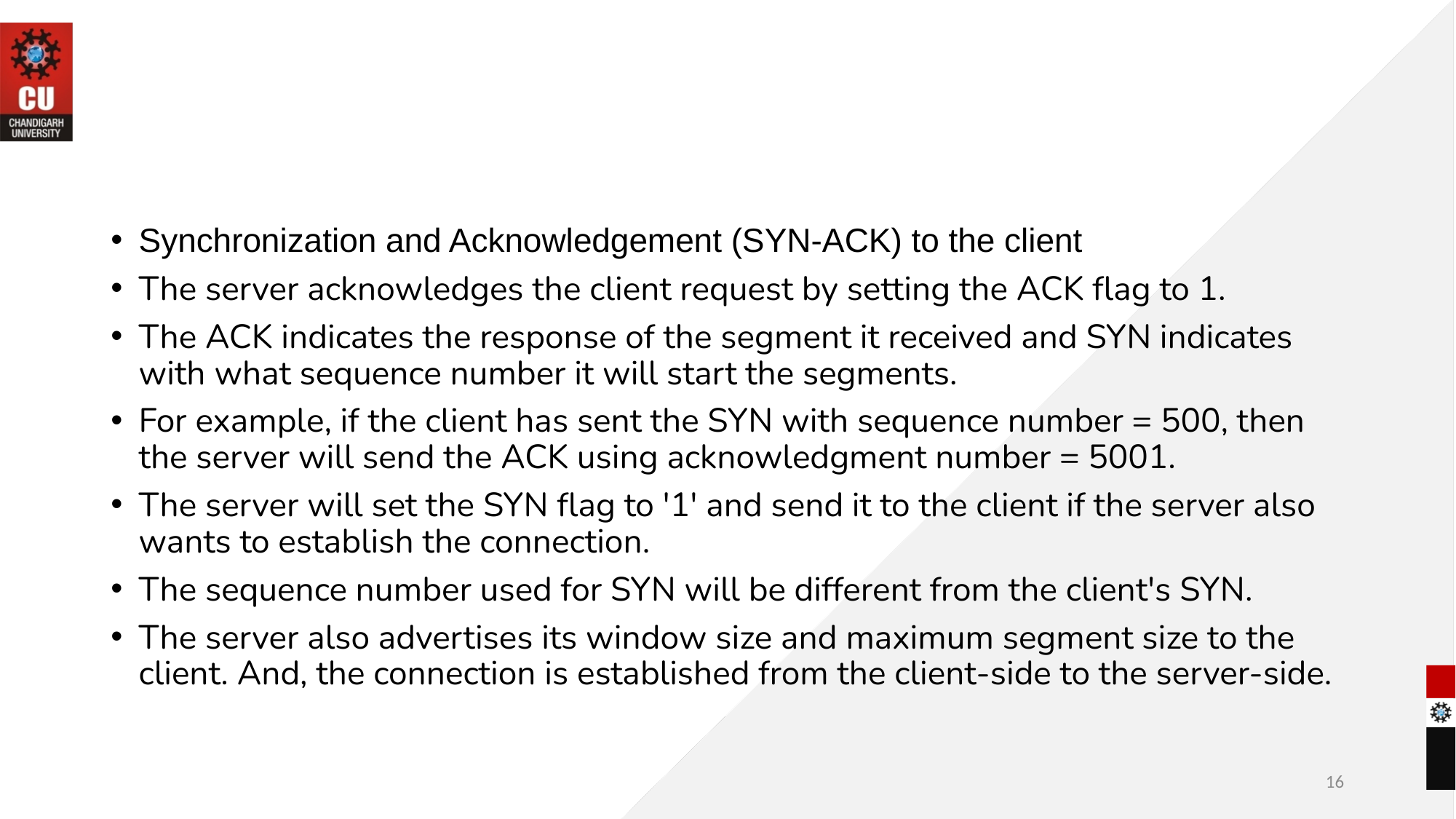

#
Synchronization and Acknowledgement (SYN-ACK) to the client
The server acknowledges the client request by setting the ACK flag to 1.
The ACK indicates the response of the segment it received and SYN indicates with what sequence number it will start the segments.
For example, if the client has sent the SYN with sequence number = 500, then the server will send the ACK using acknowledgment number = 5001.
The server will set the SYN flag to '1' and send it to the client if the server also wants to establish the connection.
The sequence number used for SYN will be different from the client's SYN.
The server also advertises its window size and maximum segment size to the client. And, the connection is established from the client-side to the server-side.

16